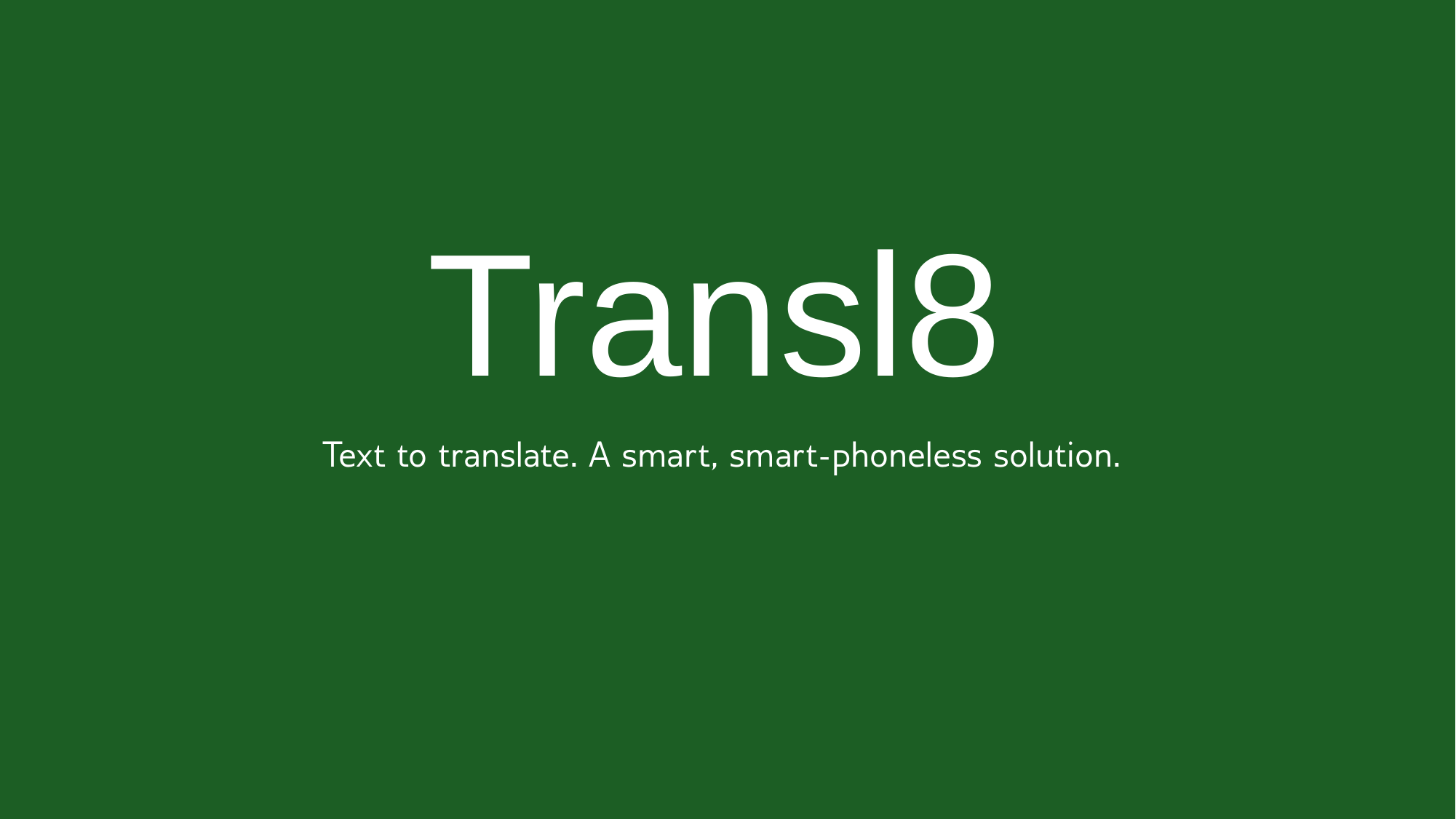

# Transl8
Text to translate. A smart, smart-phoneless solution.